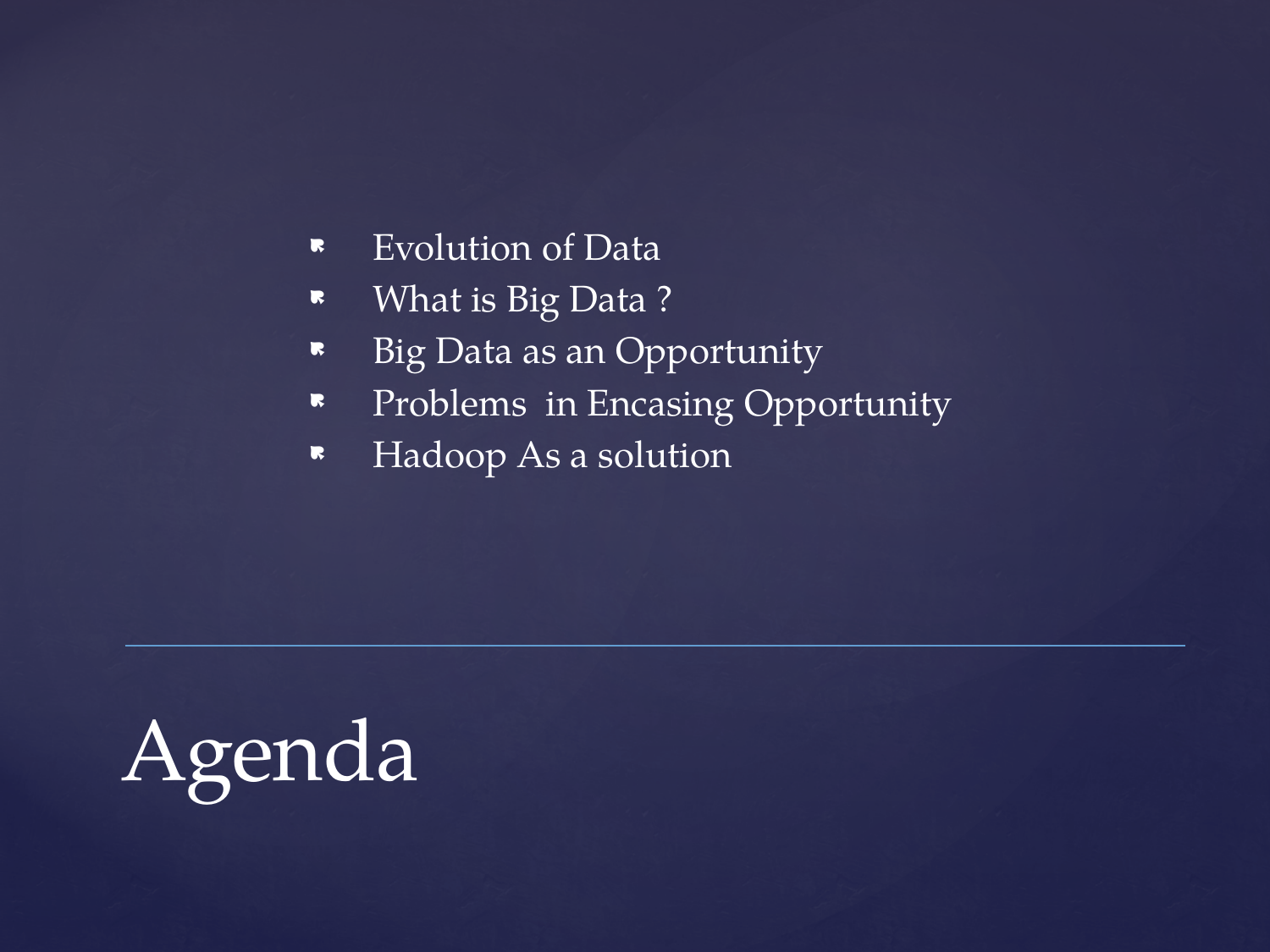

Evolution of Data
What is Big Data ?
Big Data as an Opportunity
Problems  in Encasing Opportunity
Hadoop As a solution
# Agenda